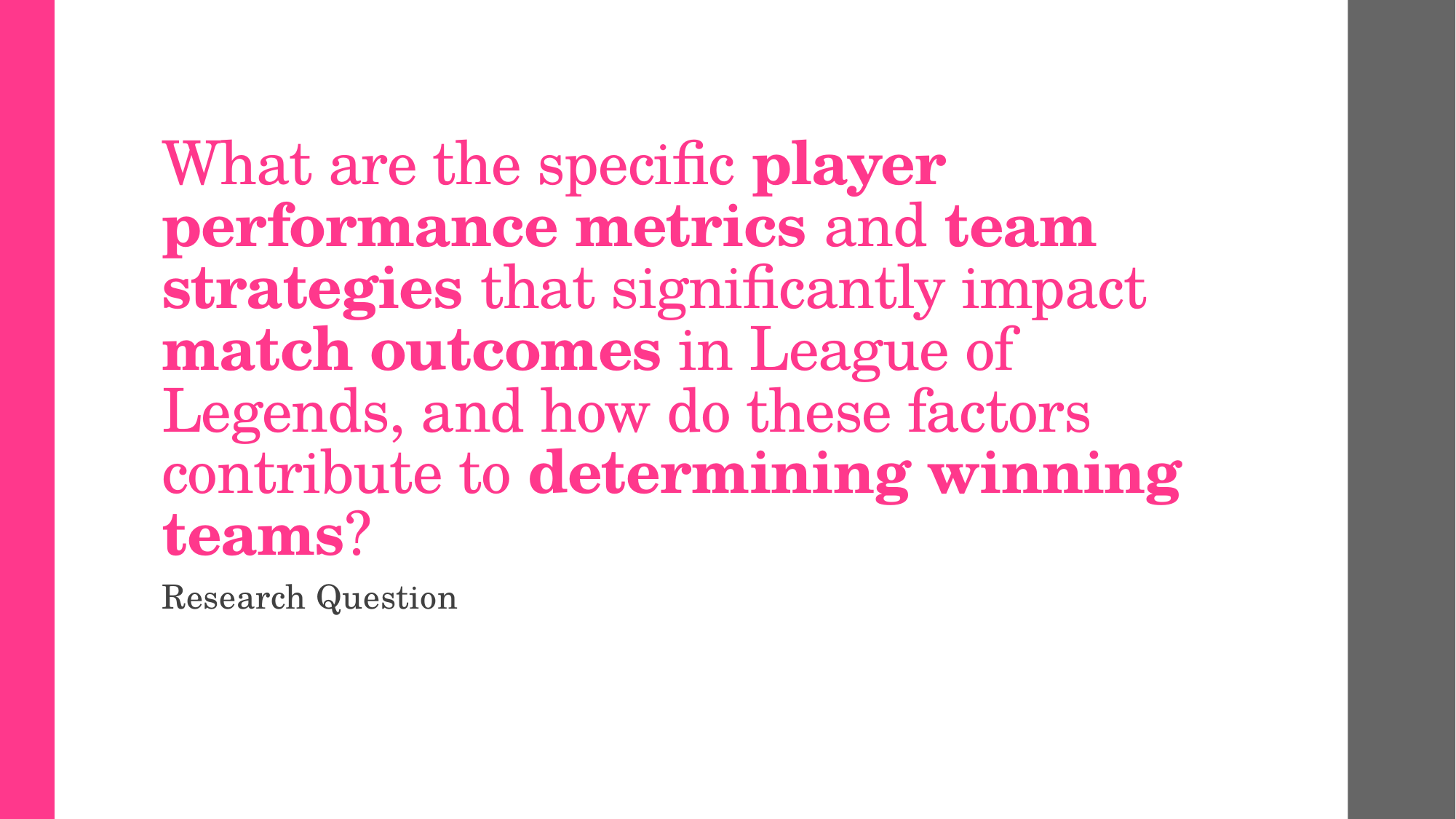

# What are the specific player performance metrics and team strategies that significantly impact match outcomes in League of Legends, and how do these factors contribute to determining winning teams?
Research Question